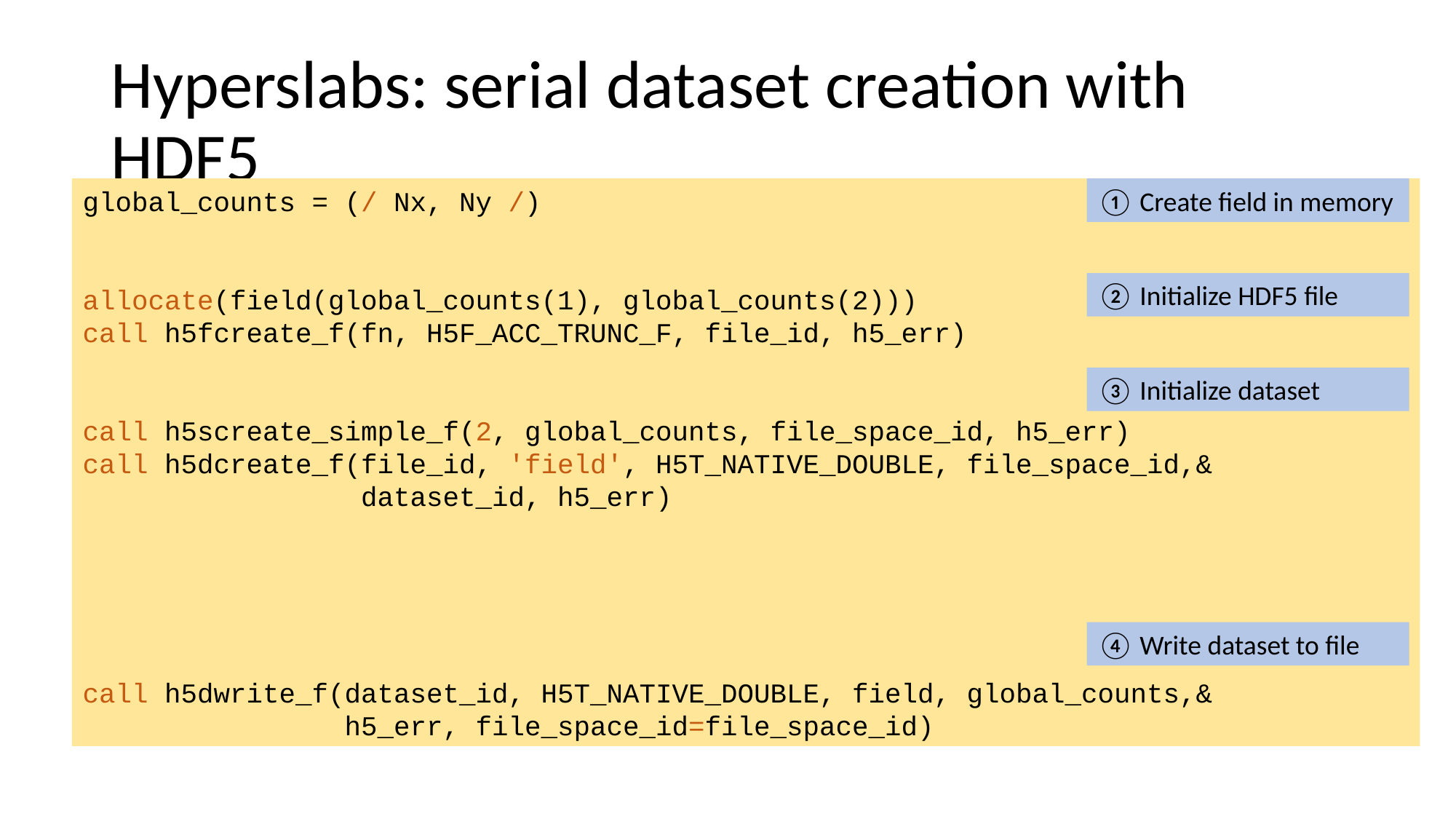

# Hyperslabs: serial dataset creation with HDF5
global_counts = (/ Nx, Ny /)

allocate(field(global_counts(1), global_counts(2)))
call h5fcreate_f(fn, H5F_ACC_TRUNC_F, file_id, h5_err)

call h5screate_simple_f(2, global_counts, file_space_id, h5_err)
call h5dcreate_f(file_id, 'field', H5T_NATIVE_DOUBLE, file_space_id,&
                 dataset_id, h5_err)

call h5dwrite_f(dataset_id, H5T_NATIVE_DOUBLE, field, global_counts,&
                h5_err, file_space_id=file_space_id)

① Create field in memory
② Initialize HDF5 file
③ Initialize dataset
④ Write dataset to file